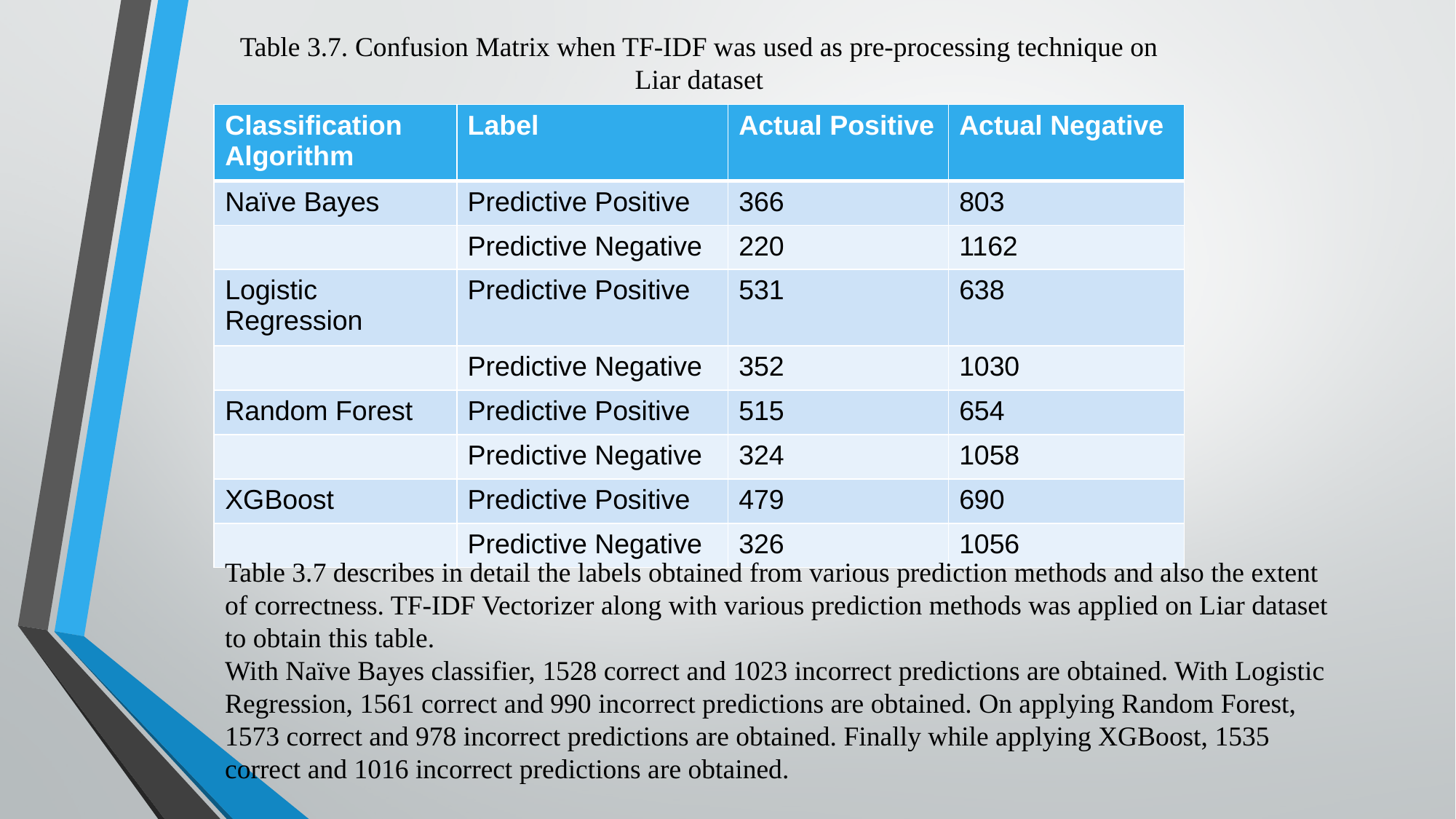

Table 3.7. Confusion Matrix when TF-IDF was used as pre-processing technique on Liar dataset
| Classification Algorithm | Label | Actual Positive | Actual Negative |
| --- | --- | --- | --- |
| Naïve Bayes | Predictive Positive | 366 | 803 |
|  | Predictive Negative | 220 | 1162 |
| Logistic Regression | Predictive Positive | 531 | 638 |
|  | Predictive Negative | 352 | 1030 |
| Random Forest | Predictive Positive | 515 | 654 |
|  | Predictive Negative | 324 | 1058 |
| XGBoost | Predictive Positive | 479 | 690 |
|  | Predictive Negative | 326 | 1056 |
Table 3.7 describes in detail the labels obtained from various prediction methods and also the extent of correctness. TF-IDF Vectorizer along with various prediction methods was applied on Liar dataset to obtain this table.
With Naïve Bayes classifier, 1528 correct and 1023 incorrect predictions are obtained. With Logistic Regression, 1561 correct and 990 incorrect predictions are obtained. On applying Random Forest, 1573 correct and 978 incorrect predictions are obtained. Finally while applying XGBoost, 1535 correct and 1016 incorrect predictions are obtained.